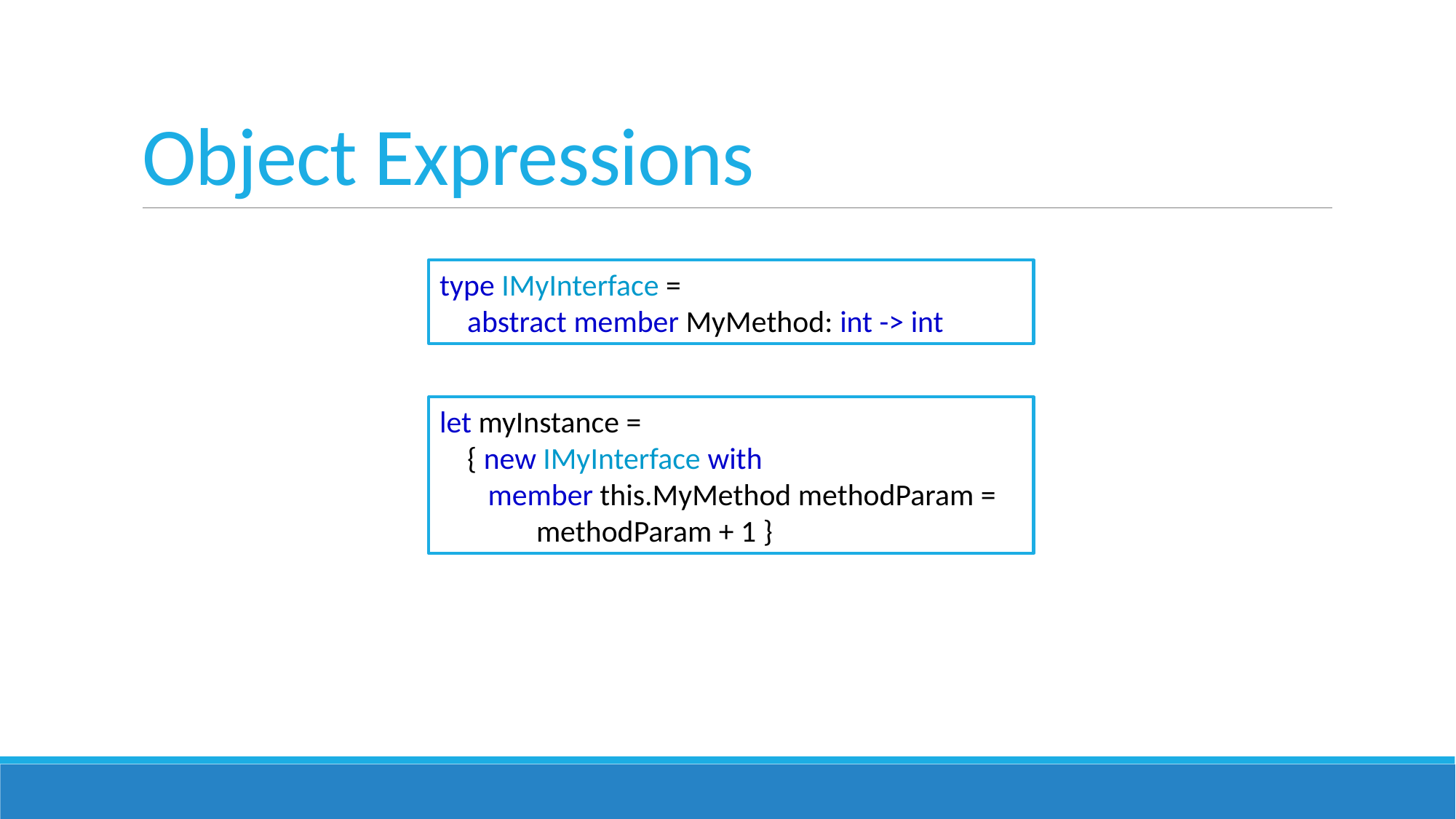

# Object Expressions
type IMyInterface =
    abstract member MyMethod: int -> int
let myInstance =
    { new IMyInterface with
       member this.MyMethod methodParam =
              methodParam + 1 }